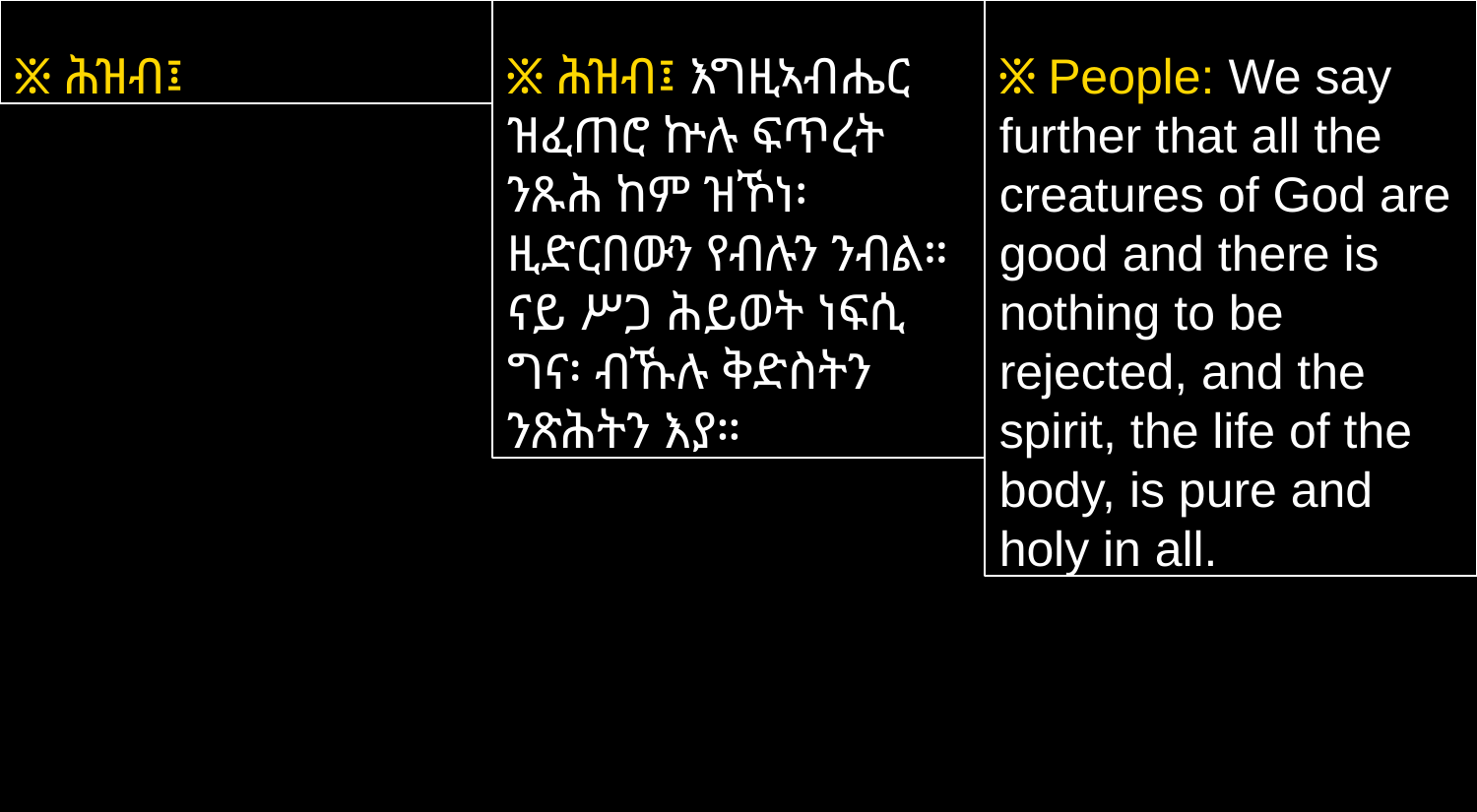

፠ ሕዝብ፤

፠ ሕዝብ፤ እግዚኣብሔር ዝፈጠሮ ኵሉ ፍጥረት ንጹሕ ከም ዝኾነ፡ ዚድርበውን የብሉን ንብል። ናይ ሥጋ ሕይወት ነፍሲ ግና፡ ብኹሉ ቅድስትን ንጽሕትን እያ።

፠ People: We say further that all the creatures of God are good and there is nothing to be rejected, and the spirit, the life of the body, is pure and holy in all.